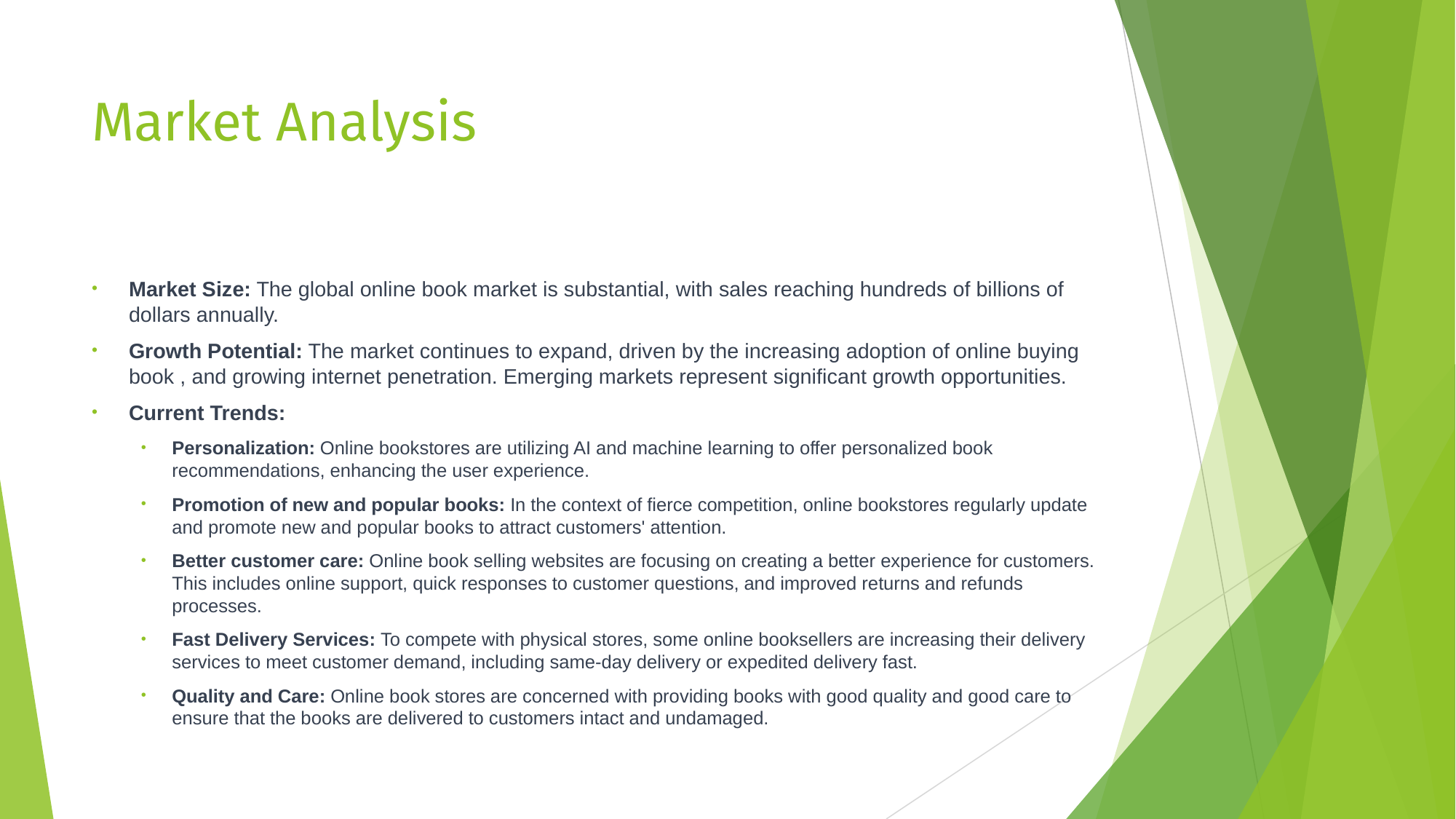

# Market Analysis
Market Size: The global online book market is substantial, with sales reaching hundreds of billions of dollars annually.
Growth Potential: The market continues to expand, driven by the increasing adoption of online buying book , and growing internet penetration. Emerging markets represent significant growth opportunities.
Current Trends:
Personalization: Online bookstores are utilizing AI and machine learning to offer personalized book recommendations, enhancing the user experience.
Promotion of new and popular books: In the context of fierce competition, online bookstores regularly update and promote new and popular books to attract customers' attention.
Better customer care: Online book selling websites are focusing on creating a better experience for customers. This includes online support, quick responses to customer questions, and improved returns and refunds processes.
Fast Delivery Services: To compete with physical stores, some online booksellers are increasing their delivery services to meet customer demand, including same-day delivery or expedited delivery fast.
Quality and Care: Online book stores are concerned with providing books with good quality and good care to ensure that the books are delivered to customers intact and undamaged.